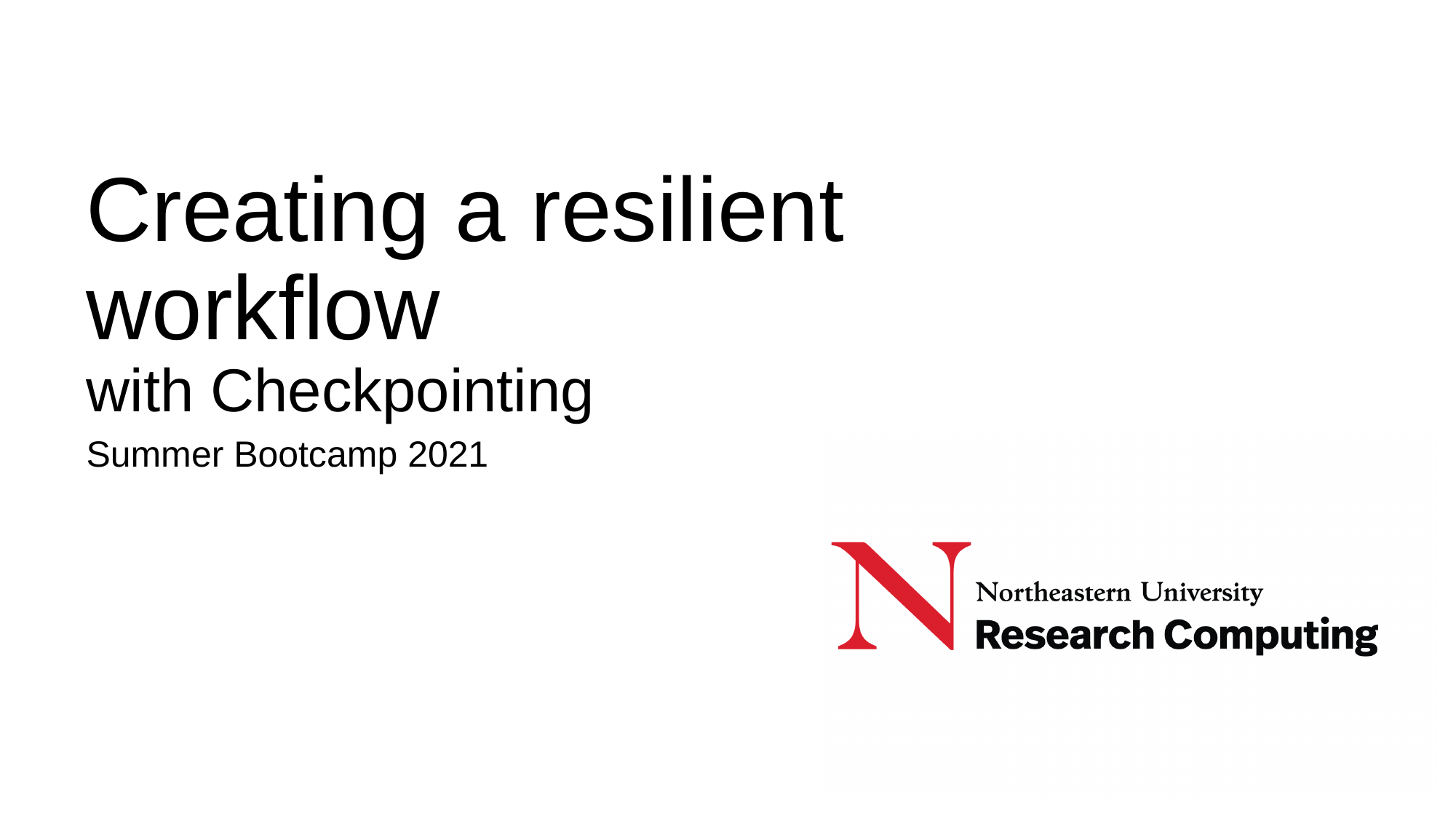

# Creating a resilient workflow with Checkpointing
Summer Bootcamp 2021